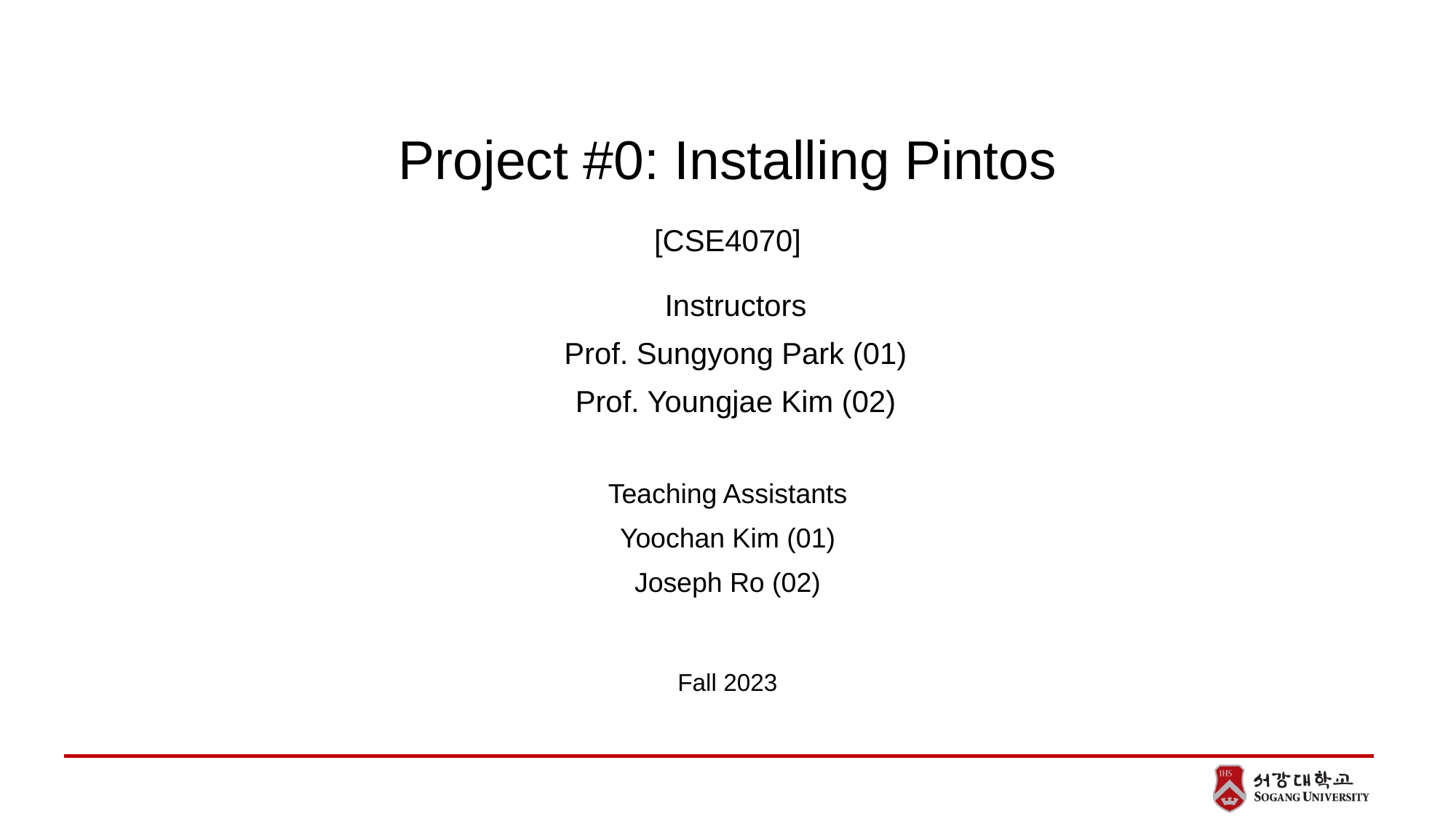

# Project #0: Installing Pintos
[CSE4070]
Instructors
Prof. Sungyong Park (01)
Prof. Youngjae Kim (02)
Teaching Assistants
Yoochan Kim (01)
Joseph Ro (02)
Fall 2023